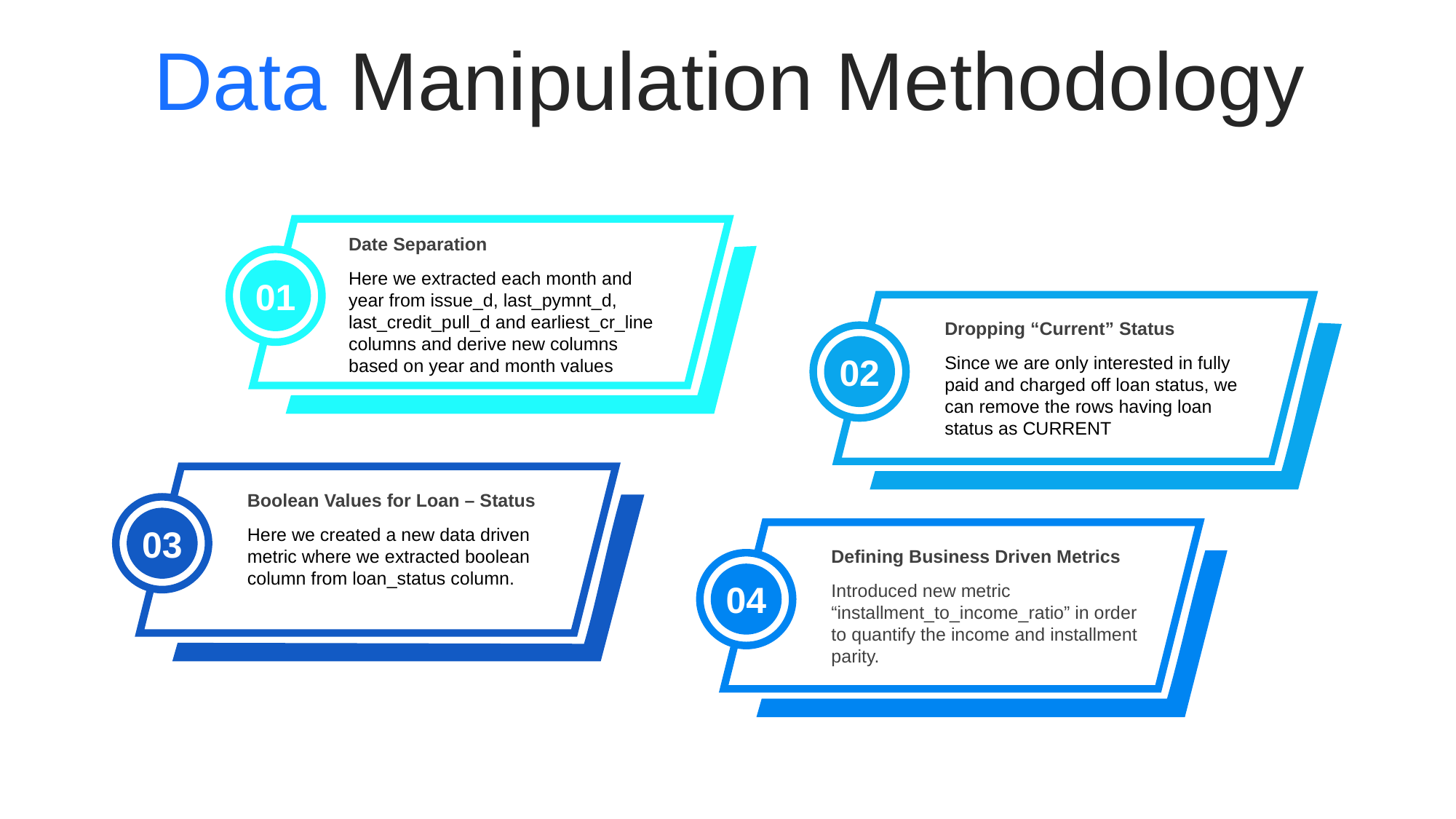

Data Manipulation Methodology

Date Separation
Here we extracted each month and year from issue_d, last_pymnt_d, last_credit_pull_d and earliest_cr_line columns and derive new columns based on year and month values

01

Dropping “Current” Status
Since we are only interested in fully paid and charged off loan status, we can remove the rows having loan status as CURRENT

02

Boolean Values for Loan – Status
Here we created a new data driven metric where we extracted boolean column from loan_status column.

03

Defining Business Driven Metrics
Introduced new metric “installment_to_income_ratio” in order to quantify the income and installment parity.

04